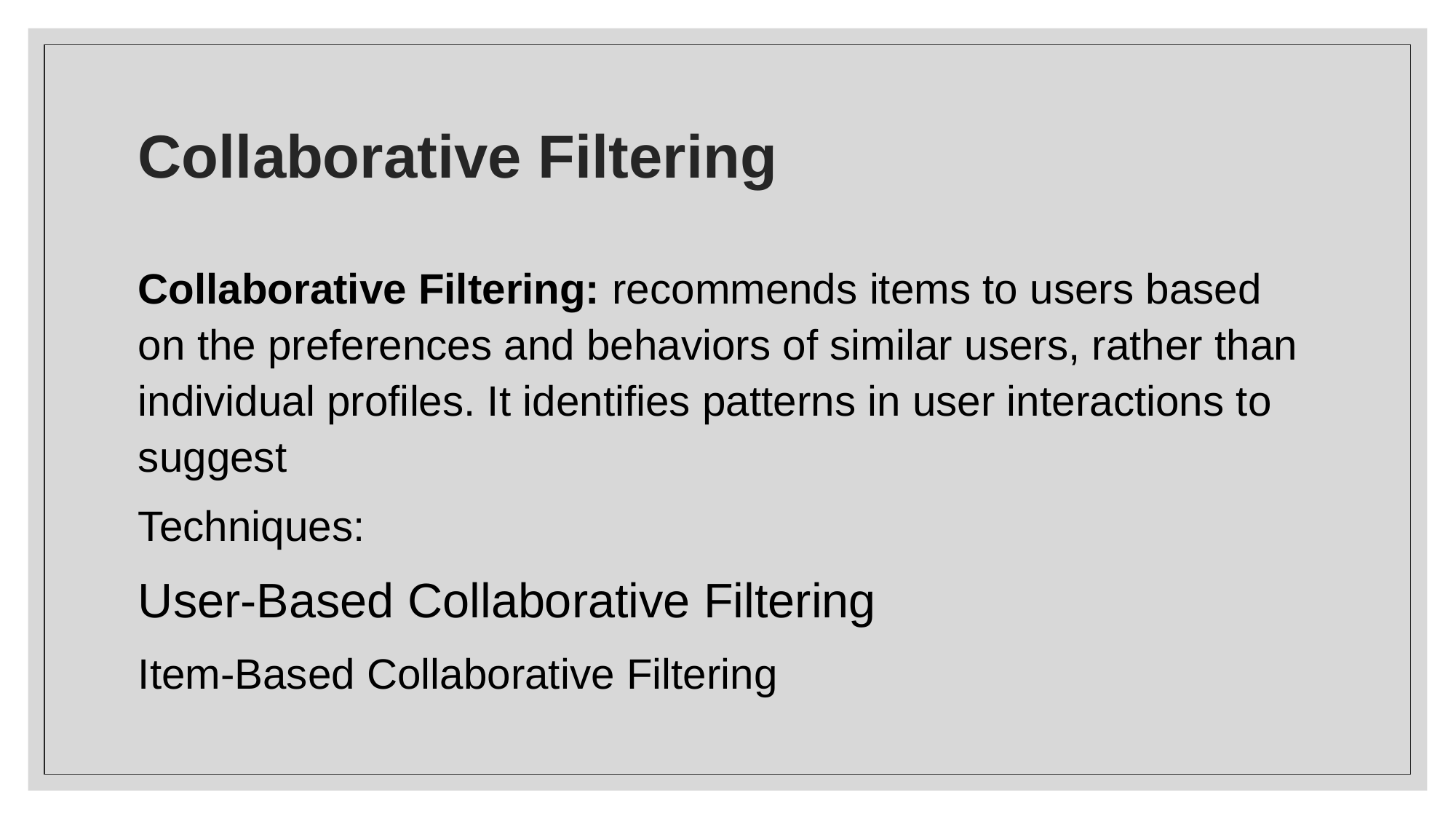

# Collaborative Filtering
Collaborative Filtering: recommends items to users based on the preferences and behaviors of similar users, rather than individual profiles. It identifies patterns in user interactions to suggest
Techniques:
User-Based Collaborative Filtering
Item-Based Collaborative Filtering